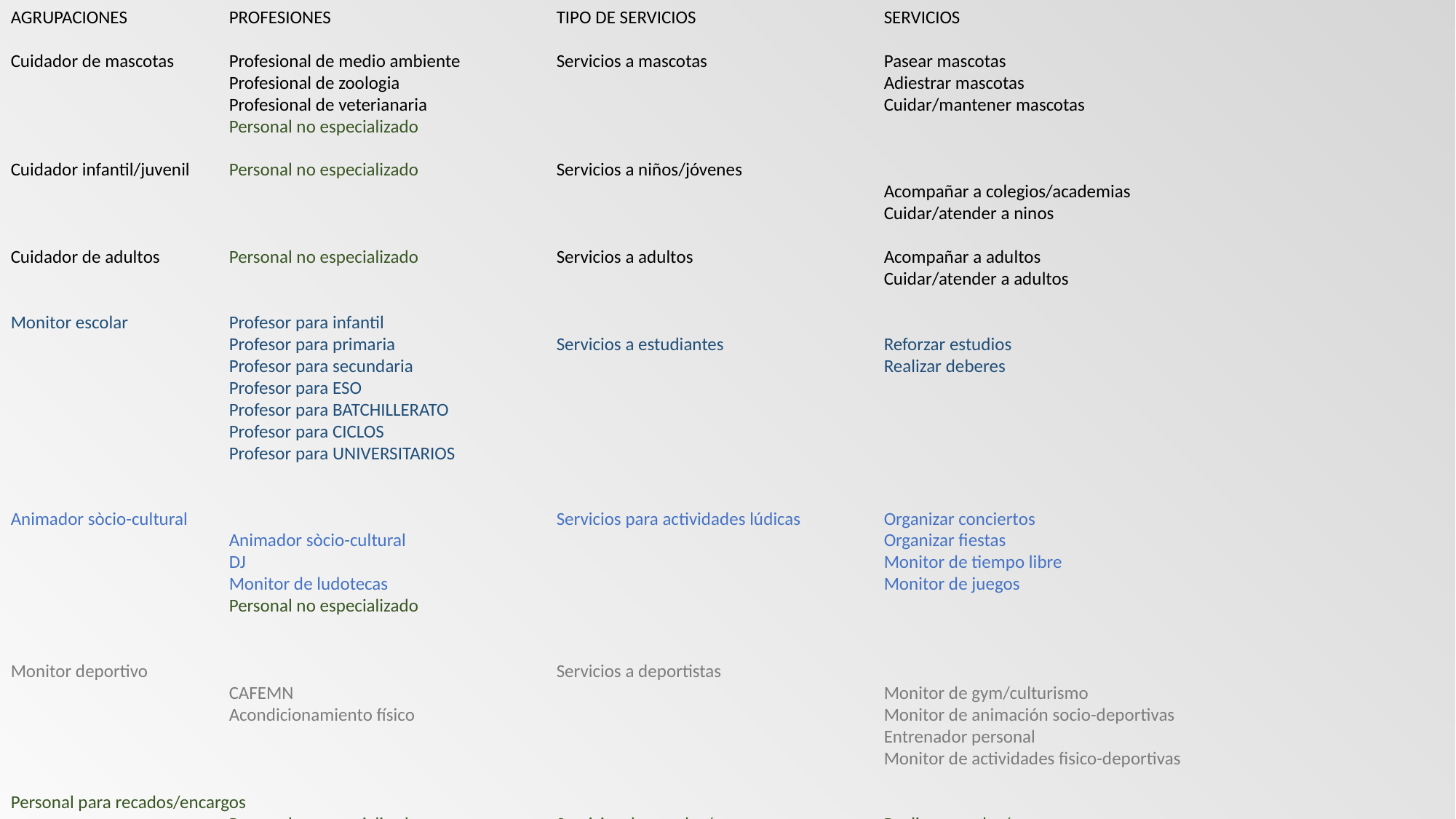

AGRUPACIONES	PROFESIONES			TIPO DE SERVICIOS		SERVICIOS

Cuidador de mascotas	Profesional de medio ambiente	Servicios a mascotas		Pasear mascotas					Profesional de zoologia					Adiestrar mascotas
		Profesional de veterianaria					Cuidar/mantener mascotas
		Personal no especializado

Cuidador infantil/juvenil	Personal no especializado 		Servicios a niños/jóvenes
								Acompañar a colegios/academias
								Cuidar/atender a ninos

Cuidador de adultos	Personal no especializado 		Servicios a adultos		Acompañar a adultos
								Cuidar/atender a adultos

Monitor escolar	Profesor para infantil
		Profesor para primaria		Servicios a estudiantes		Reforzar estudios
		Profesor para secundaria					Realizar deberes
		Profesor para ESO
		Profesor para BATCHILLERATO
		Profesor para CICLOS
		Profesor para UNIVERSITARIOS

Animador sòcio-cultural				Servicios para actividades lúdicas	Organizar conciertos
		Animador sòcio-cultural					Organizar fiestas
		DJ						Monitor de tiempo libre
		Monitor de ludotecas					Monitor de juegos
		Personal no especializado

Monitor deportivo				Servicios a deportistas
		CAFEMN						Monitor de gym/culturismo
		Acondicionamiento físico					Monitor de animación socio-deportivas
								Entrenador personal
								Monitor de actividades fisico-deportivas

Personal para recados/encargos
		Personal no especializado		Servicios de recados/encargos	Realizar recados/encargos
								Realizar gestiones a terceros (CAP, tiendas, Banco,...)

		Cuidador de minusválidos/discapacitados
Personal sanitario	Auxiliar de enfermería					Atender a personas enfermas
		Cuidador sanitario		Servicios sanitarios a personas	Atender a personas minusvàlides/discapacitadas
		Enfermero/a						Atender a niños
		Fisioterapeuta						Atender a adultos
		Nutricionista
		Quiropráctico/Masajista
		TCAI